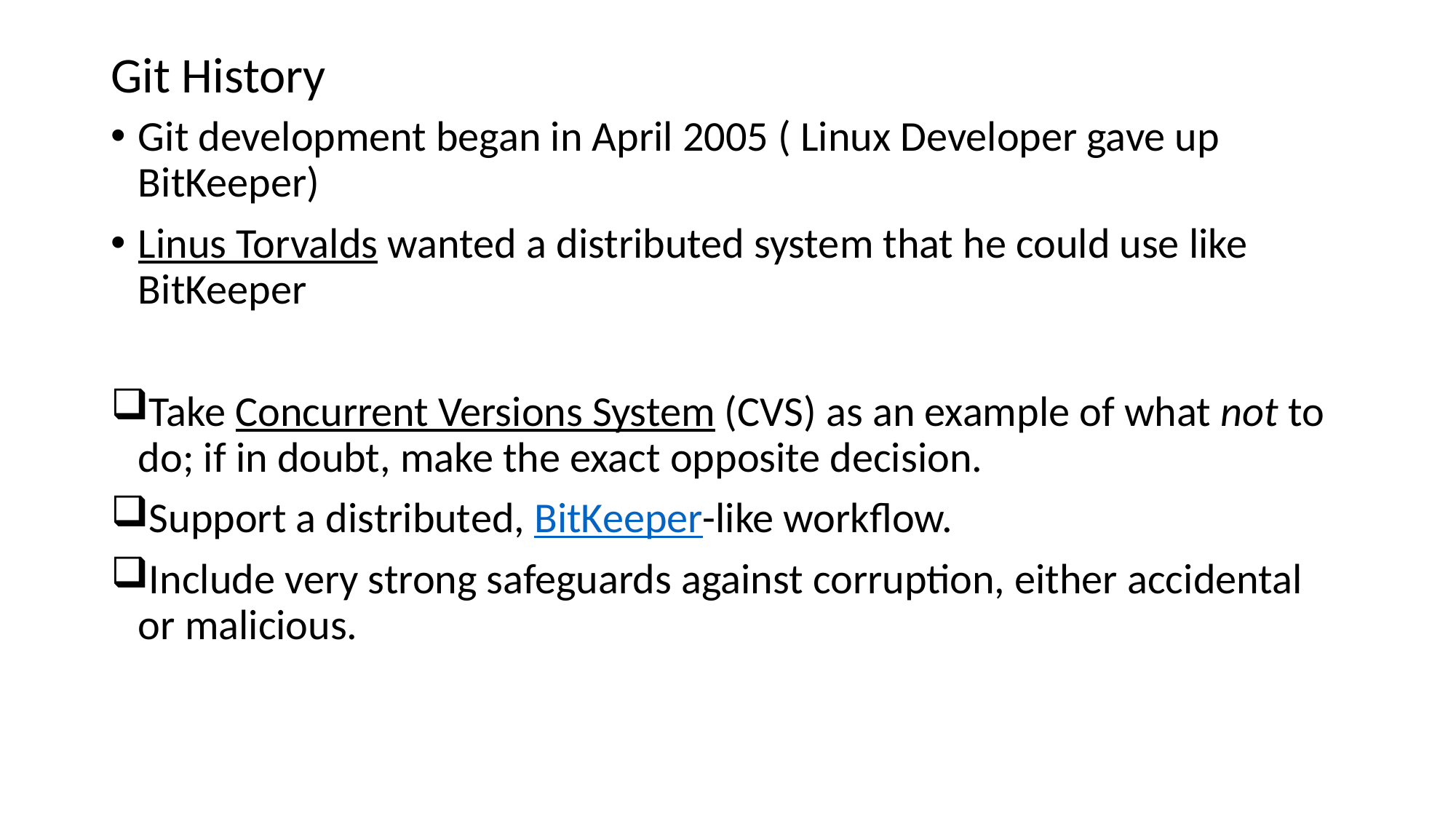

# Git History
Git development began in April 2005 ( Linux Developer gave up BitKeeper)
Linus Torvalds wanted a distributed system that he could use like BitKeeper

Take Concurrent Versions System (CVS) as an example of what not to do; if in doubt, make the exact opposite decision.
Support a distributed, BitKeeper-like workflow.
Include very strong safeguards against corruption, either accidental or malicious.